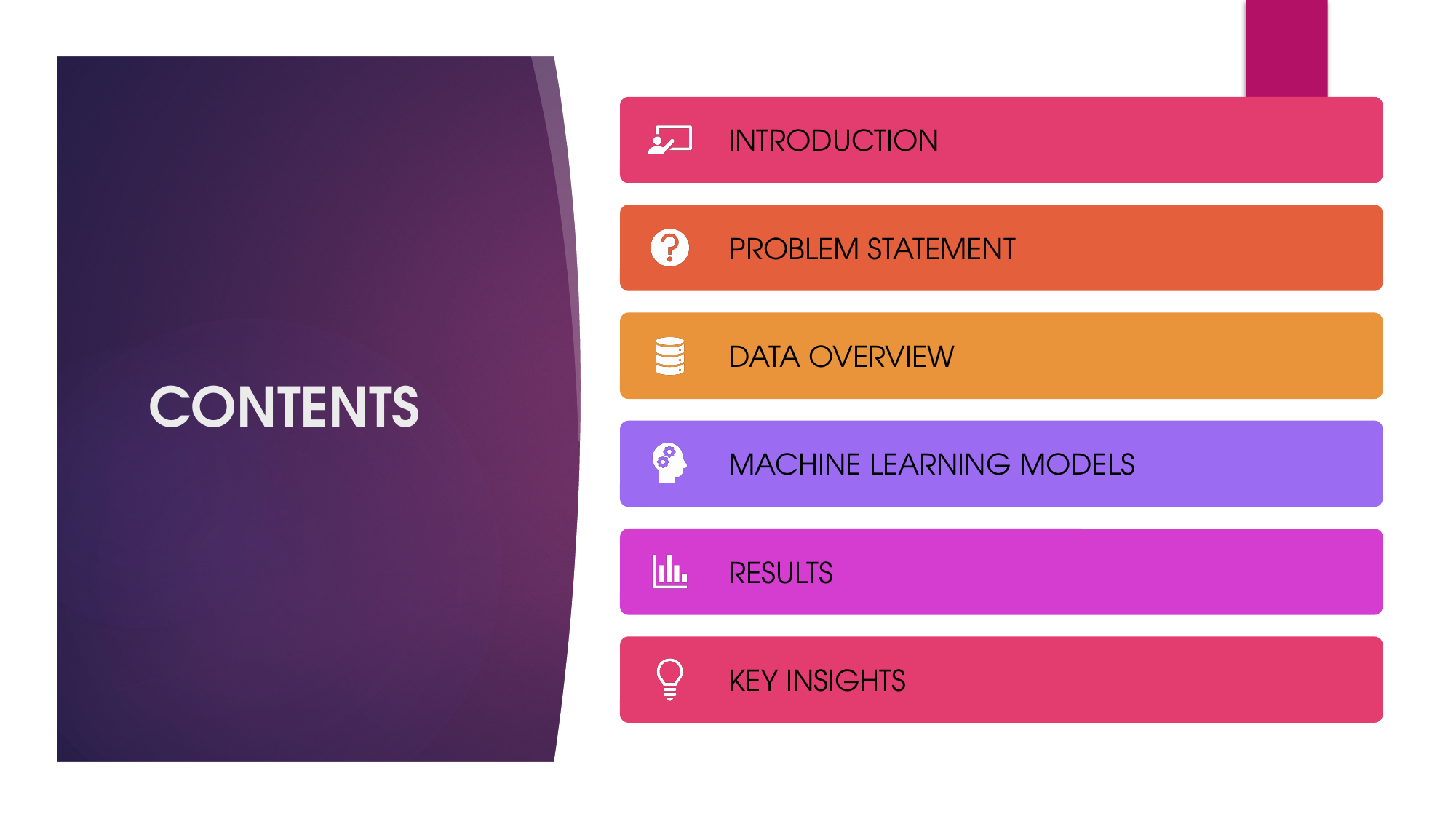

INTRODUCTION
PROBLEM STATEMENT
DATA OVERVIEW
MACHINE LEARNING MODELS
RESULTS
KEY INSIGHTS
# CONTENTS